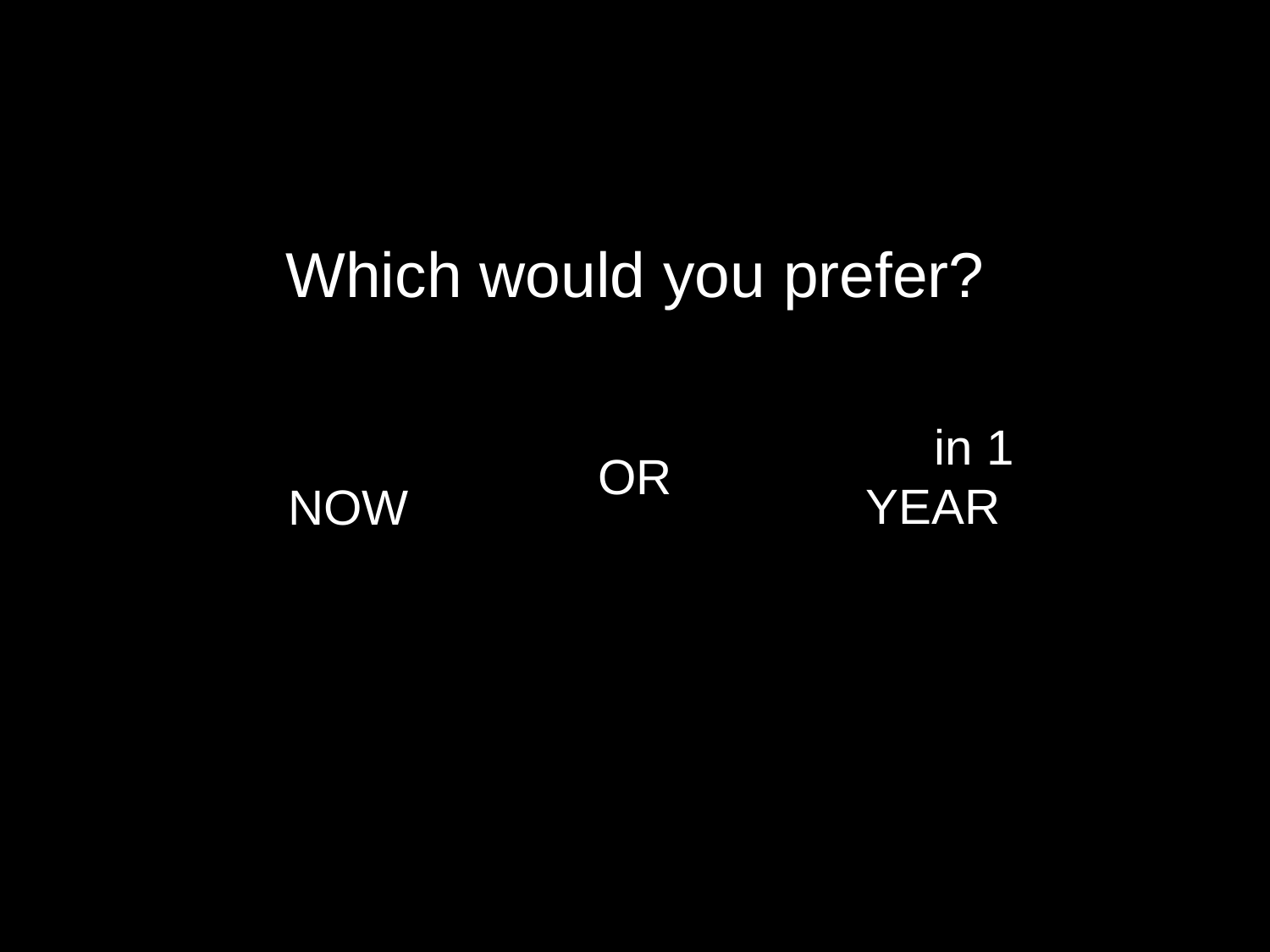

Which would you prefer?

       in 1
 YEAR
OR
NOW